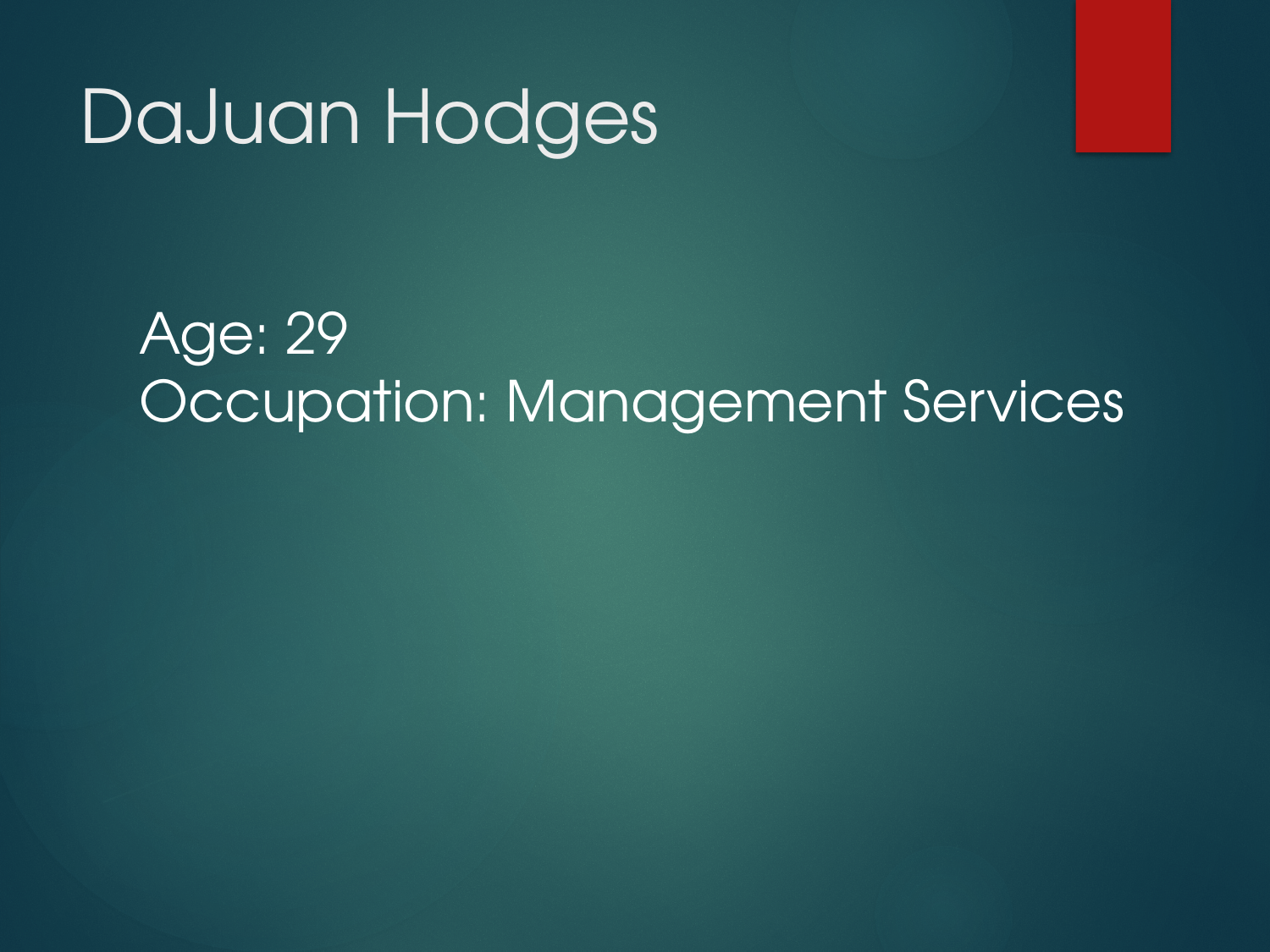

# DaJuan Hodges

Age: 29
Occupation: Management Services